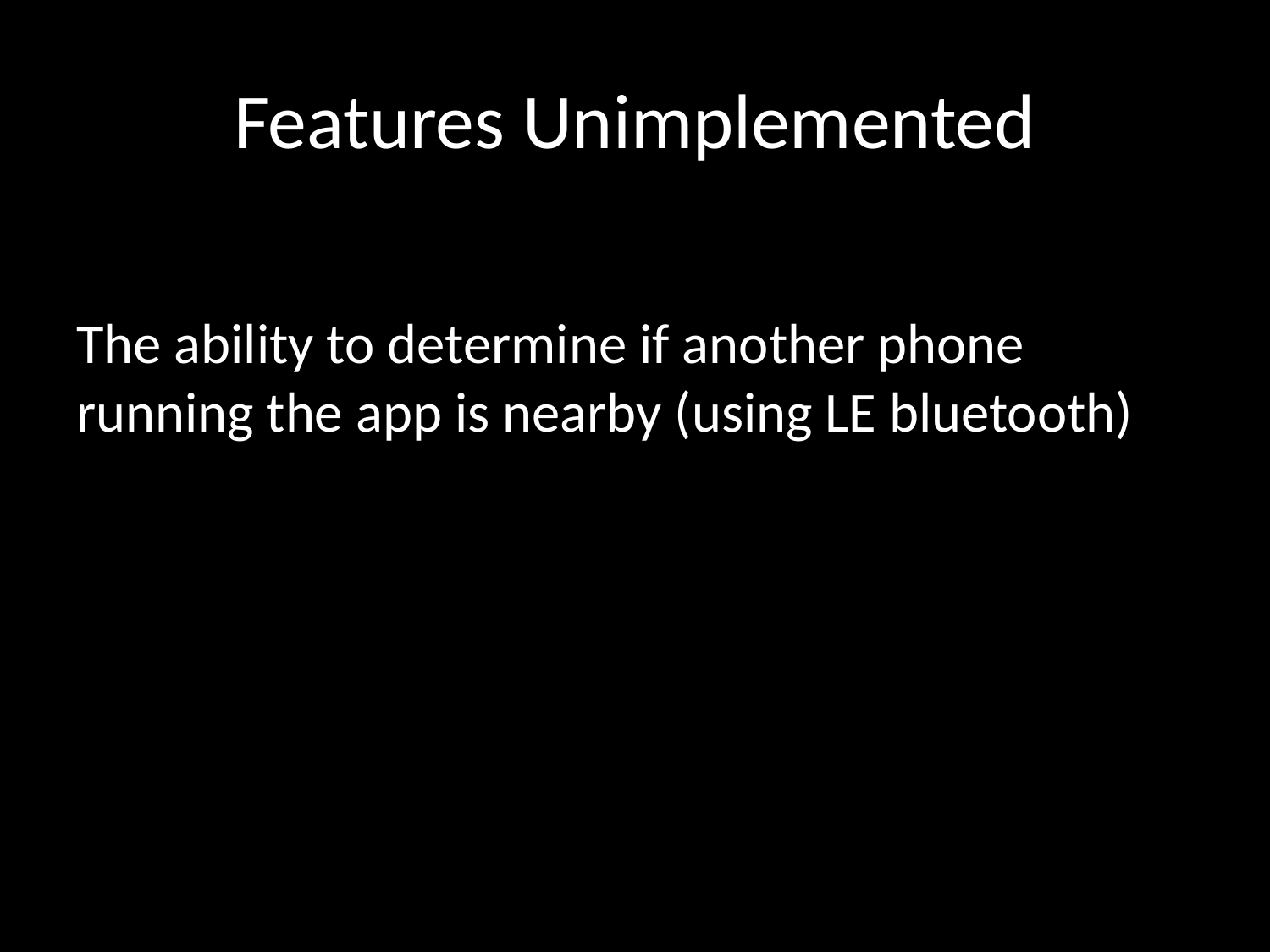

# Features Unimplemented

The ability to determine if another phone running the app is nearby (using LE bluetooth)